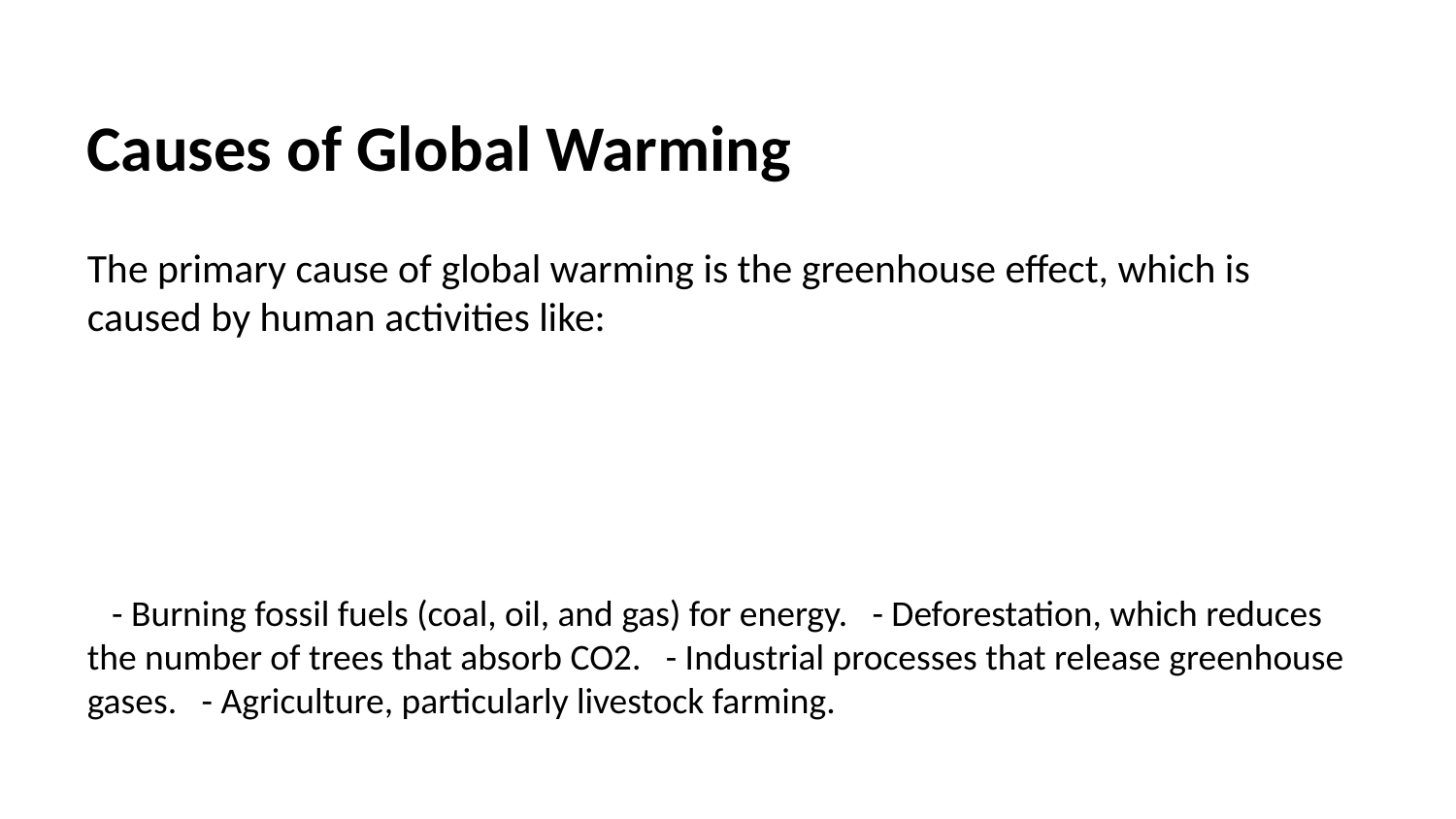

Causes of Global Warming
The primary cause of global warming is the greenhouse effect, which is caused by human activities like:
   - Burning fossil fuels (coal, oil, and gas) for energy.   - Deforestation, which reduces the number of trees that absorb CO2.   - Industrial processes that release greenhouse gases.   - Agriculture, particularly livestock farming.